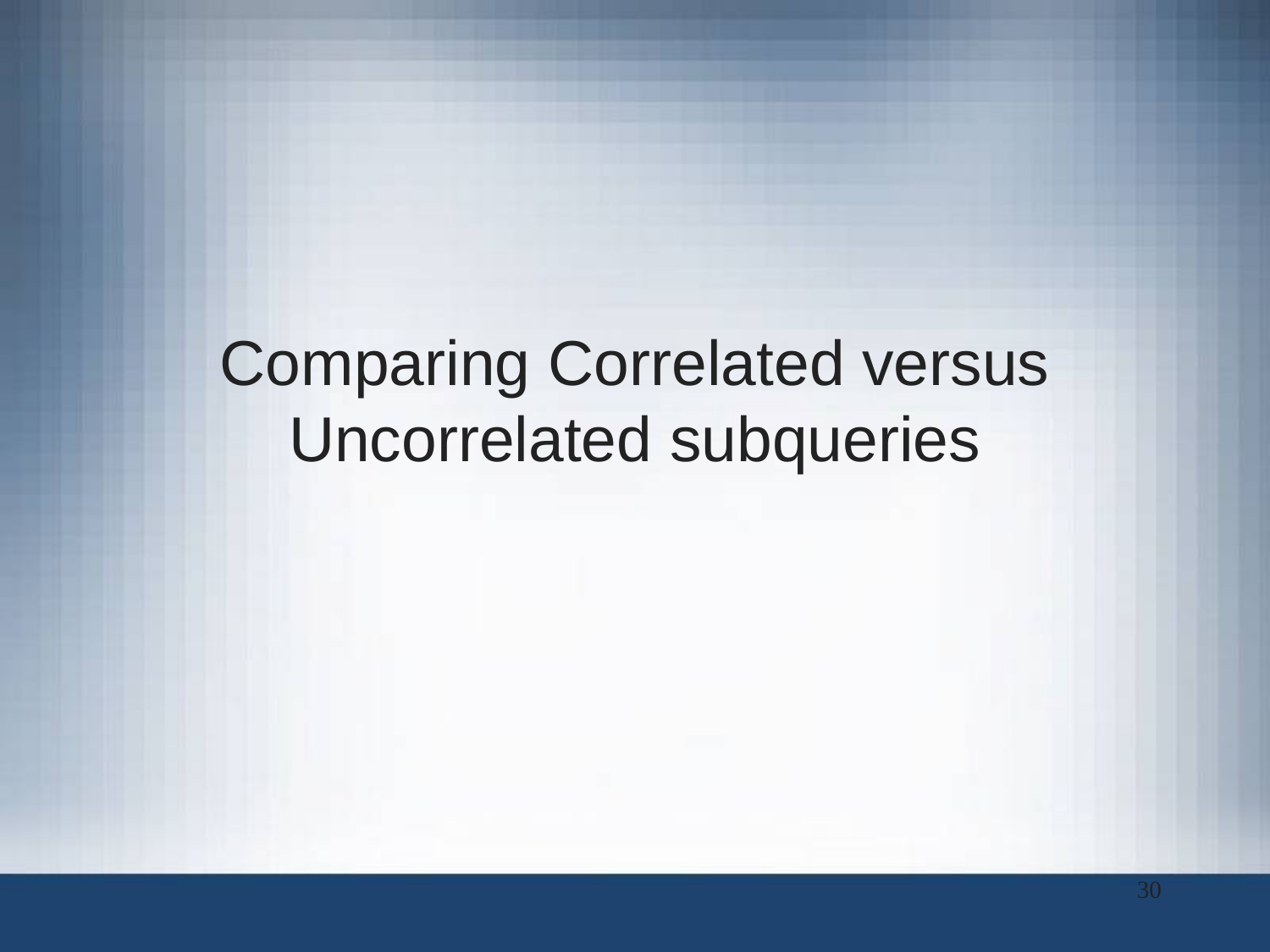

# Comparing Correlated versus Uncorrelated subqueries
30